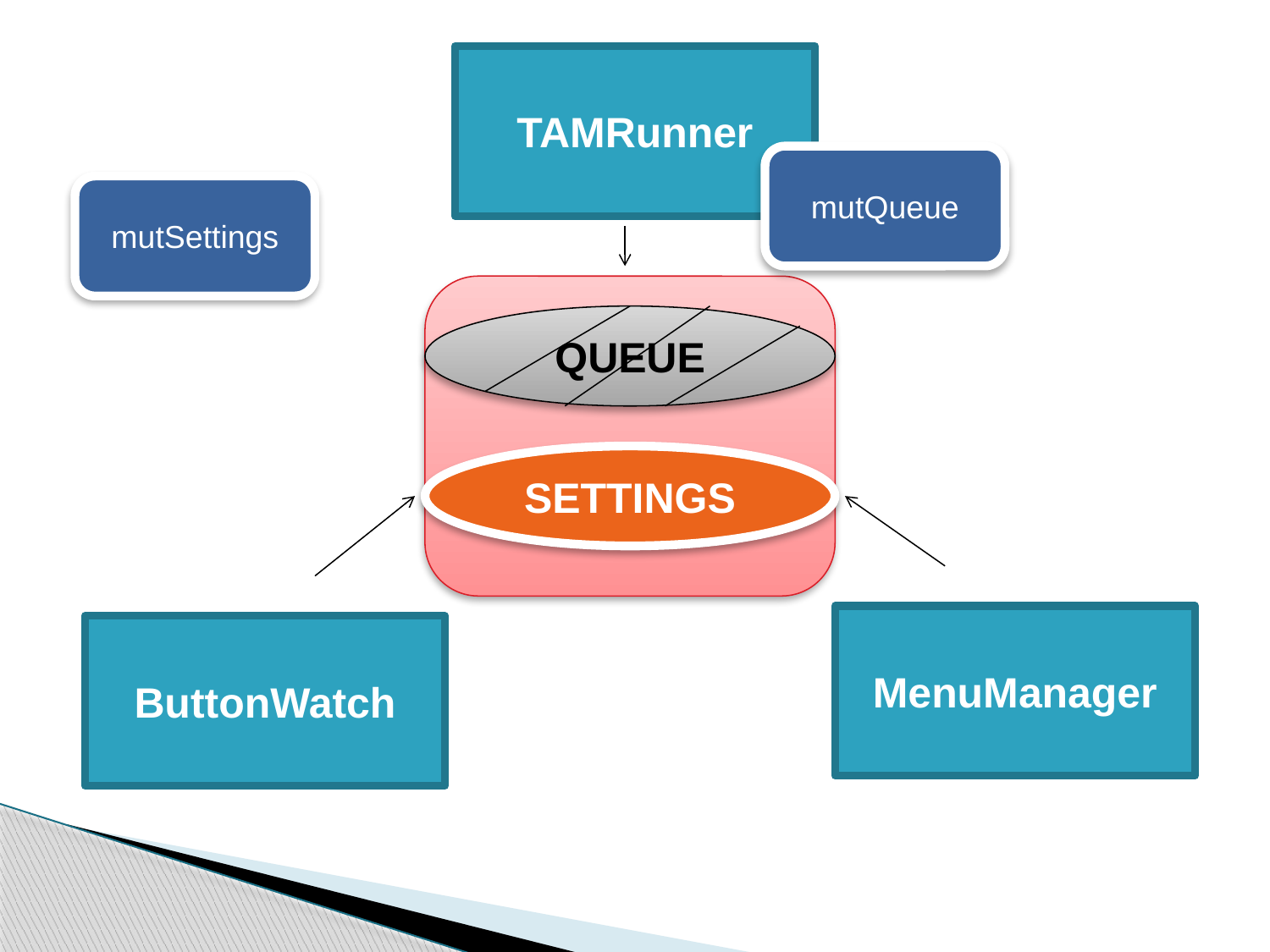

TAMRunner
mutQueue
mutSettings

QUEUE
SETTINGS
MenuManager
ButtonWatch